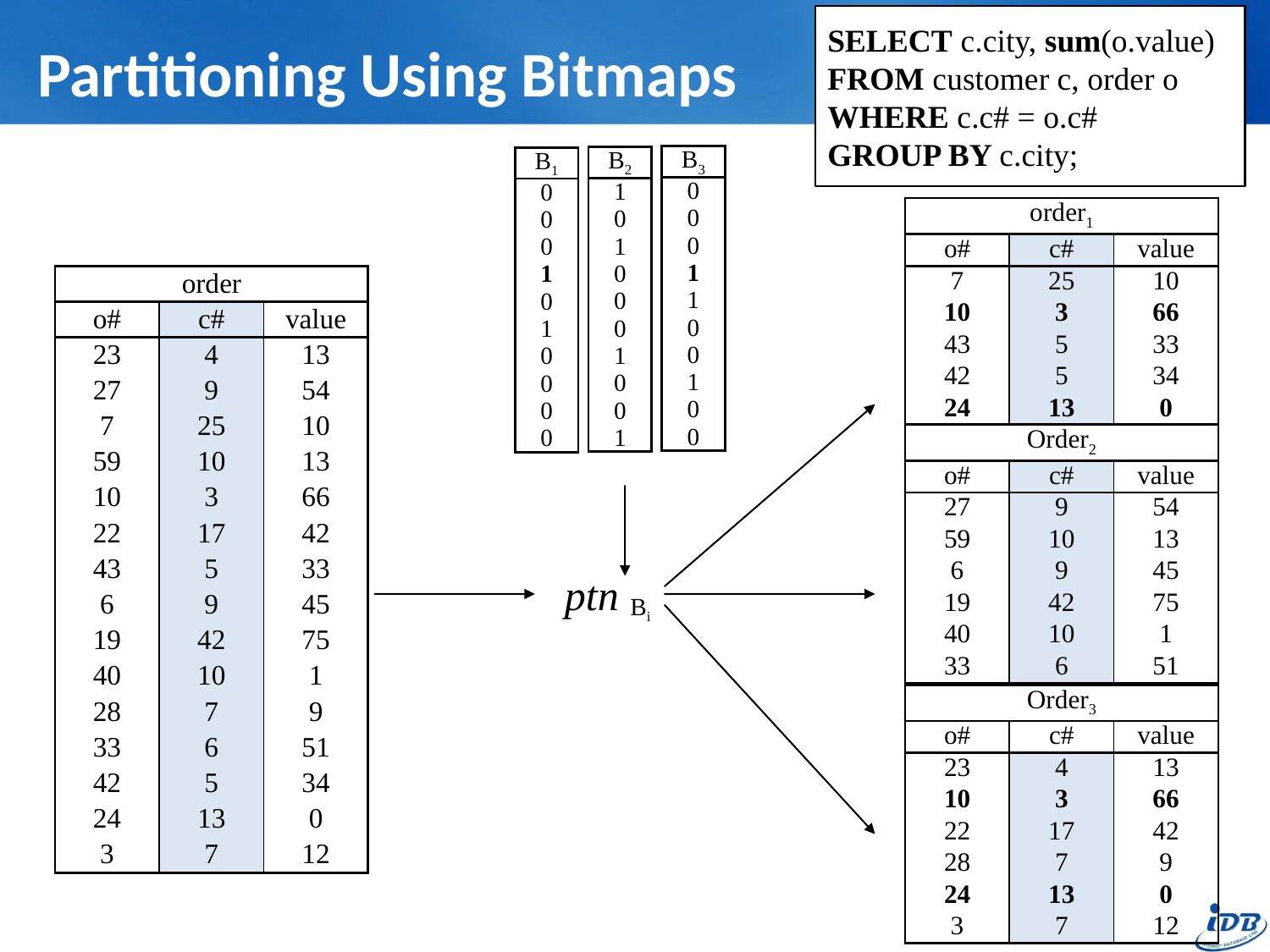

SELECT c.city, sum(o.value)
FROM customer c, order o
WHERE c.c# = o.c#
GROUP BY c.city;
# Partitioning Using Bitmaps
| B3 |
| --- |
| 0 |
| 0 |
| 0 |
| 1 |
| 1 |
| 0 |
| 0 |
| 1 |
| 0 |
| 0 |
| B2 |
| --- |
| 1 |
| 0 |
| 1 |
| 0 |
| 0 |
| 0 |
| 1 |
| 0 |
| 0 |
| 1 |
| B1 |
| --- |
| 0 |
| 0 |
| 0 |
| 1 |
| 0 |
| 1 |
| 0 |
| 0 |
| 0 |
| 0 |
| order1 |  |  |
| --- | --- | --- |
| o# | c# | value |
| 7 | 25 | 10 |
| 10 | 3 | 66 |
| 43 | 5 | 33 |
| 42 | 5 | 34 |
| 24 | 13 | 0 |
| order |  |  |
| --- | --- | --- |
| o# | c# | value |
| 23 | 4 | 13 |
| 27 | 9 | 54 |
| 7 | 25 | 10 |
| 59 | 10 | 13 |
| 10 | 3 | 66 |
| 22 | 17 | 42 |
| 43 | 5 | 33 |
| 6 | 9 | 45 |
| 19 | 42 | 75 |
| 40 | 10 | 1 |
| 28 | 7 | 9 |
| 33 | 6 | 51 |
| 42 | 5 | 34 |
| 24 | 13 | 0 |
| 3 | 7 | 12 |

| Order2 |  |  |
| --- | --- | --- |
| o# | c# | value |
| 27 | 9 | 54 |
| 59 | 10 | 13 |
| 6 | 9 | 45 |
| 19 | 42 | 75 |
| 40 | 10 | 1 |
| 33 | 6 | 51 |

ptn
Bi

| Order3 |  |  |
| --- | --- | --- |
| o# | c# | value |
| 23 | 4 | 13 |
| 10 | 3 | 66 |
| 22 | 17 | 42 |
| 28 | 7 | 9 |
| 24 | 13 | 0 |
| 3 | 7 | 12 |